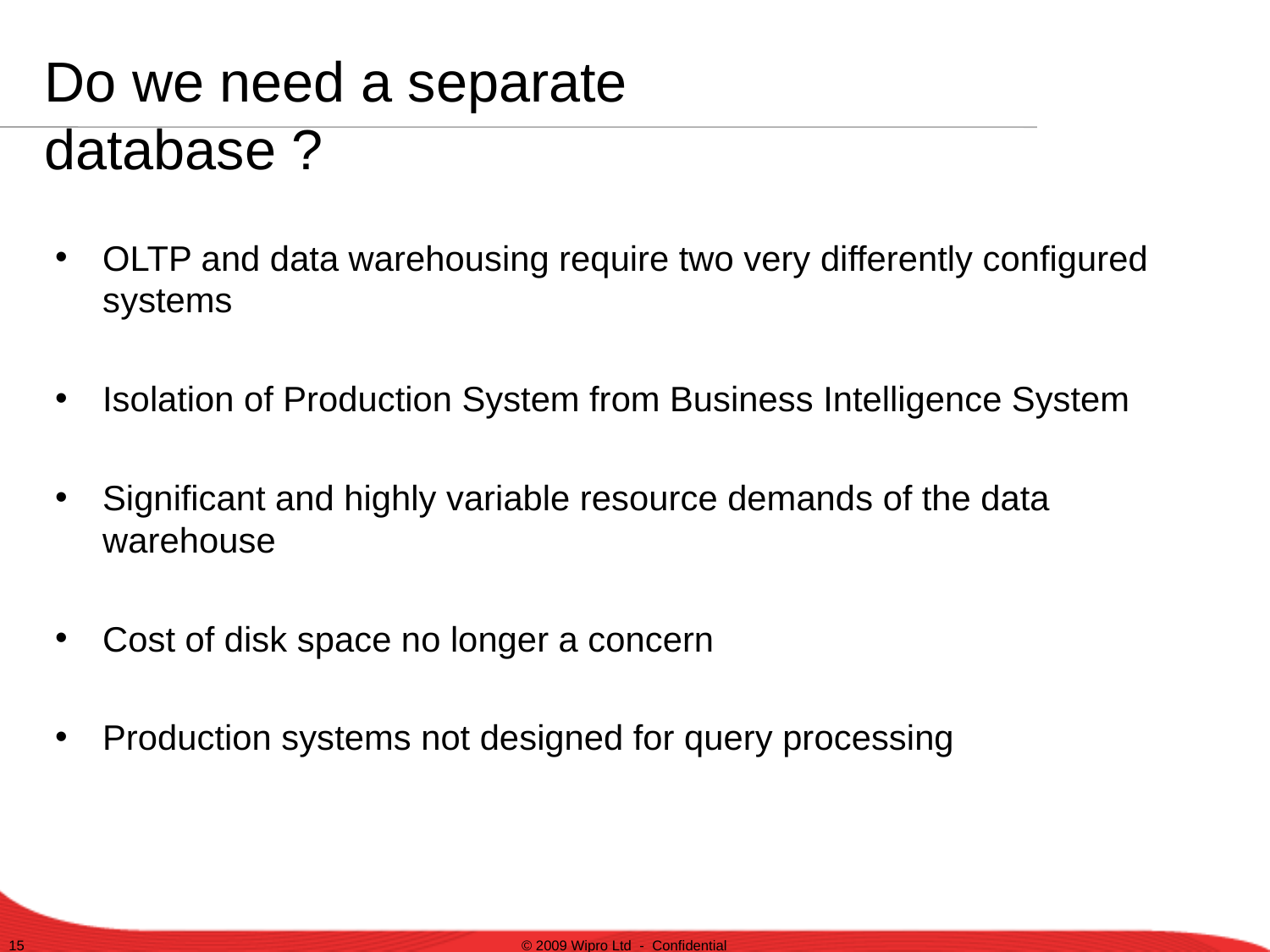

Do we need a separate database ?

OLTP and data warehousing require two very differently configured systems

Isolation of Production System from Business Intelligence System

Significant and highly variable resource demands of the data warehouse

Cost of disk space no longer a concern

Production systems not designed for query processing